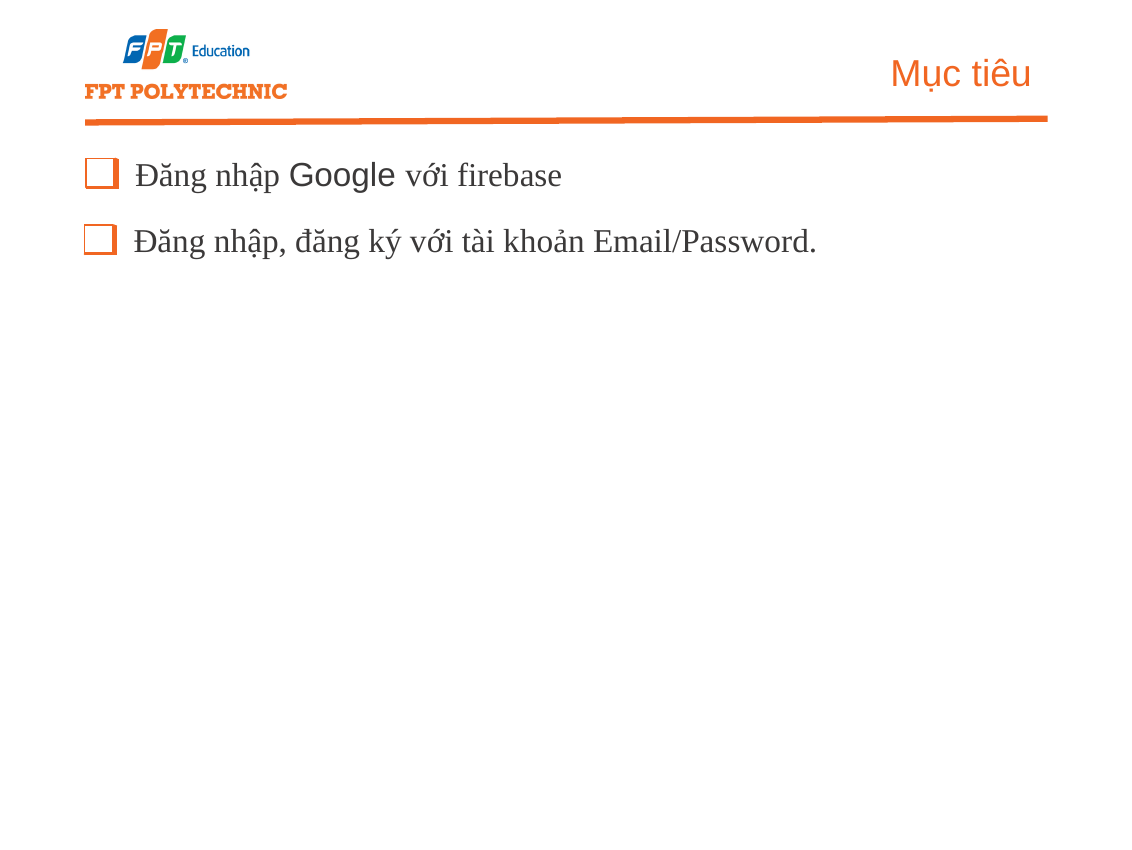

Mục tiêu

Đăng nhập Google với firebase

Đăng nhập, đăng ký với tài khoản Email/Password.